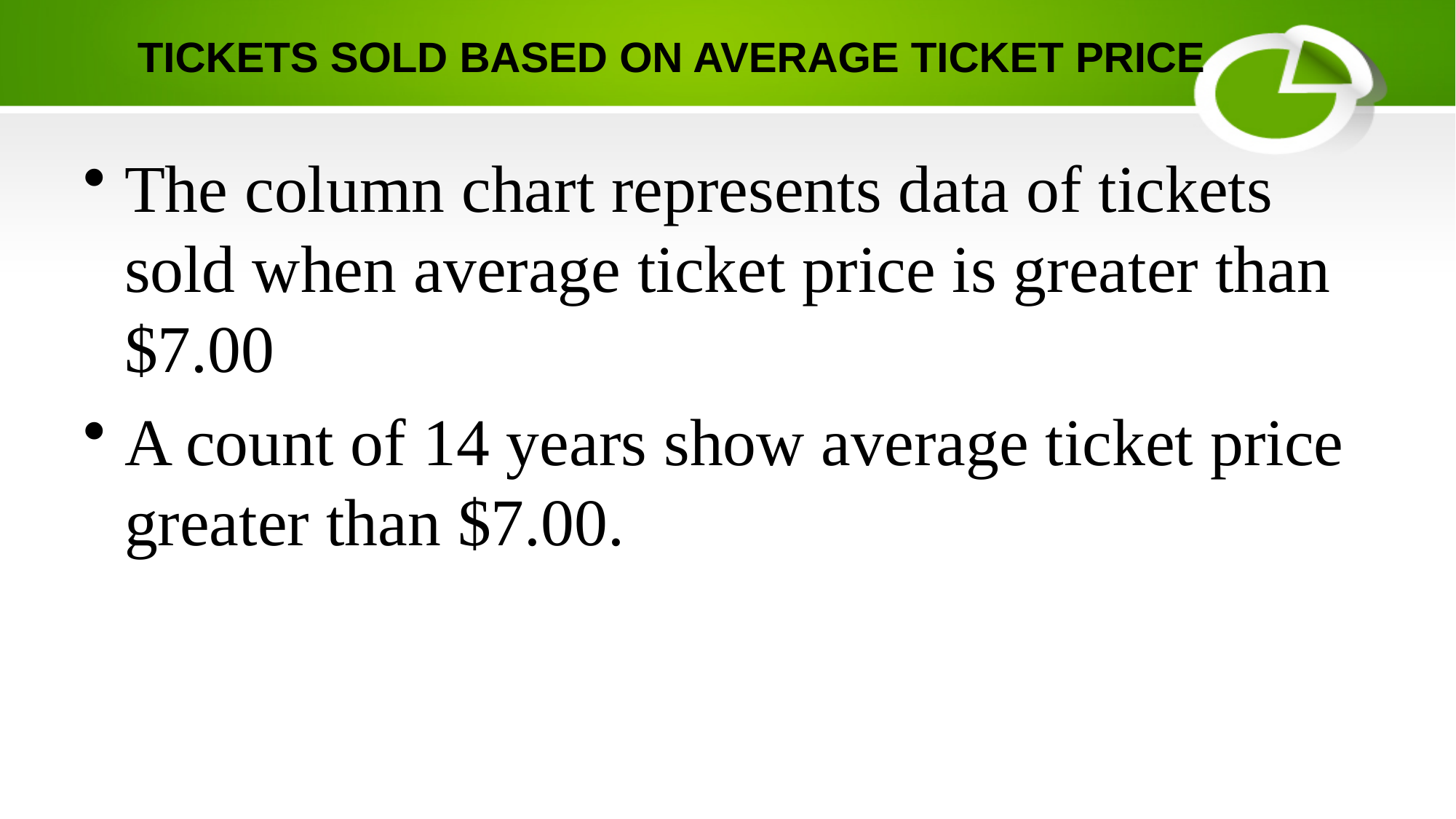

# TICKETS SOLD BASED ON AVERAGE TICKET PRICE
The column chart represents data of tickets sold when average ticket price is greater than $7.00
A count of 14 years show average ticket price greater than $7.00.